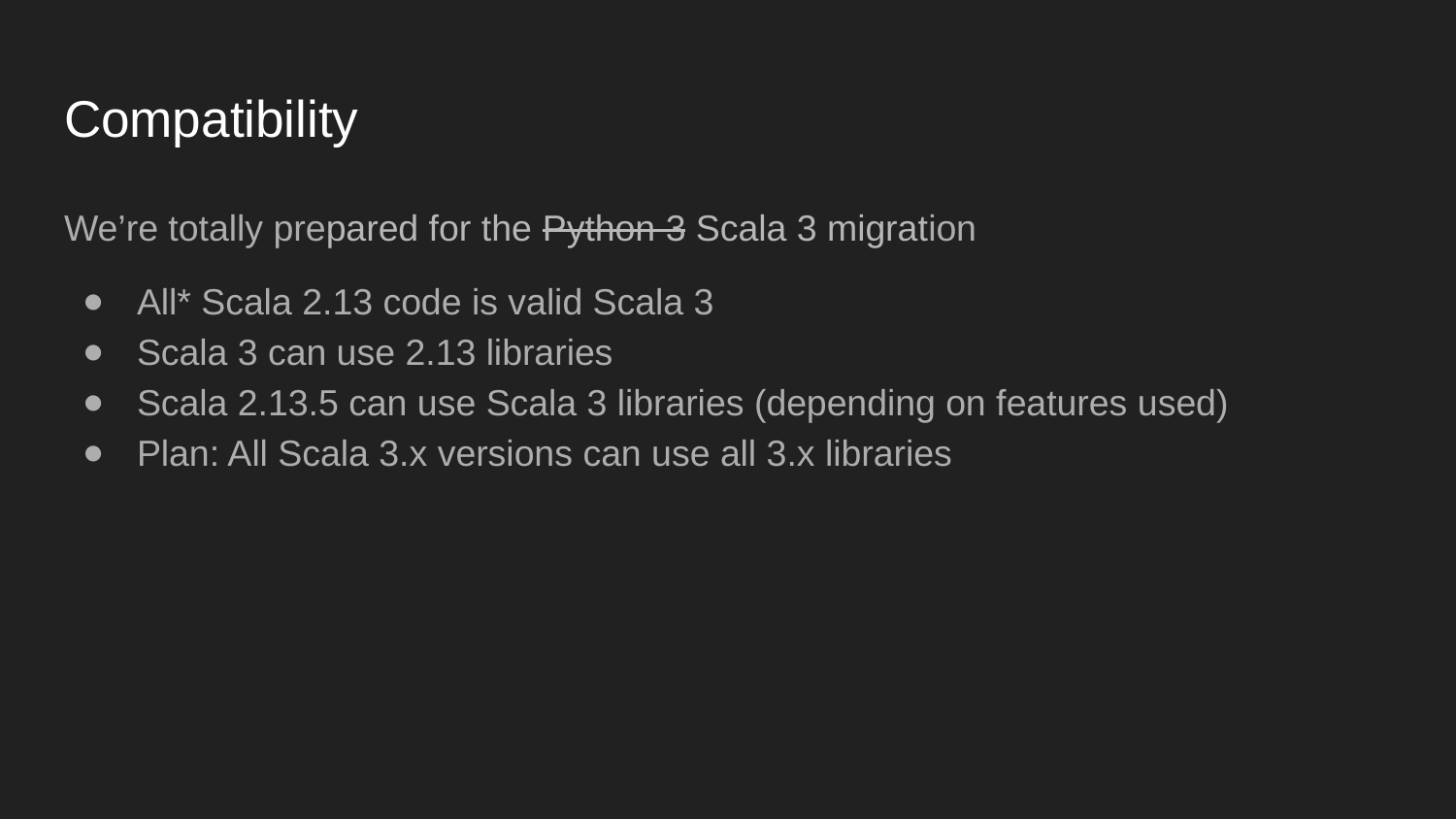

# Compatibility
We’re totally prepared for the Python 3 Scala 3 migration
All* Scala 2.13 code is valid Scala 3
Scala 3 can use 2.13 libraries
Scala 2.13.5 can use Scala 3 libraries (depending on features used)
Plan: All Scala 3.x versions can use all 3.x libraries